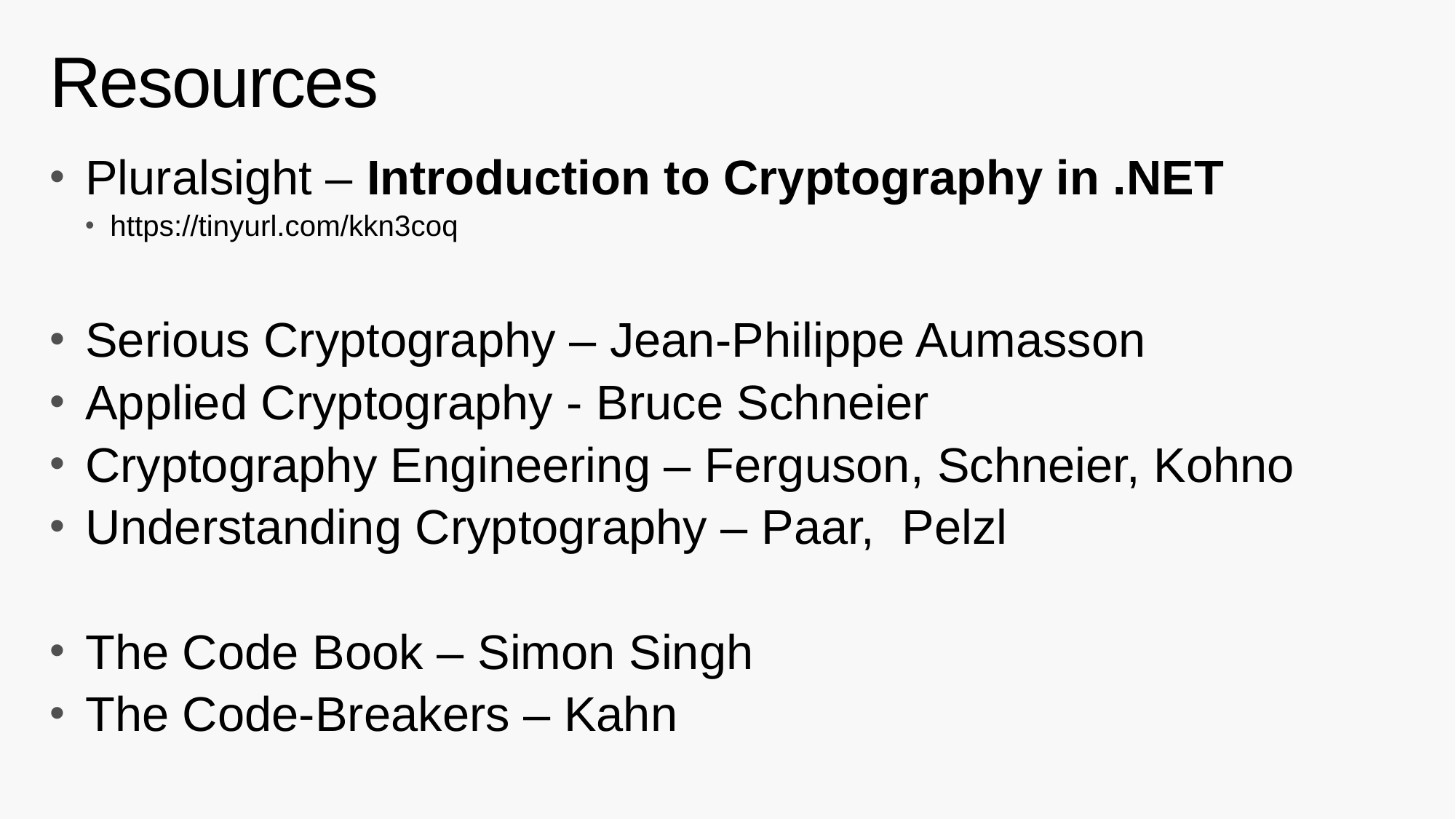

# Resources
Pluralsight – Introduction to Cryptography in .NET
https://tinyurl.com/kkn3coq

Serious Cryptography – Jean-Philippe Aumasson
Applied Cryptography - Bruce Schneier
Cryptography Engineering – Ferguson, Schneier, Kohno
Understanding Cryptography – Paar,  Pelzl

The Code Book – Simon Singh
The Code-Breakers – Kahn